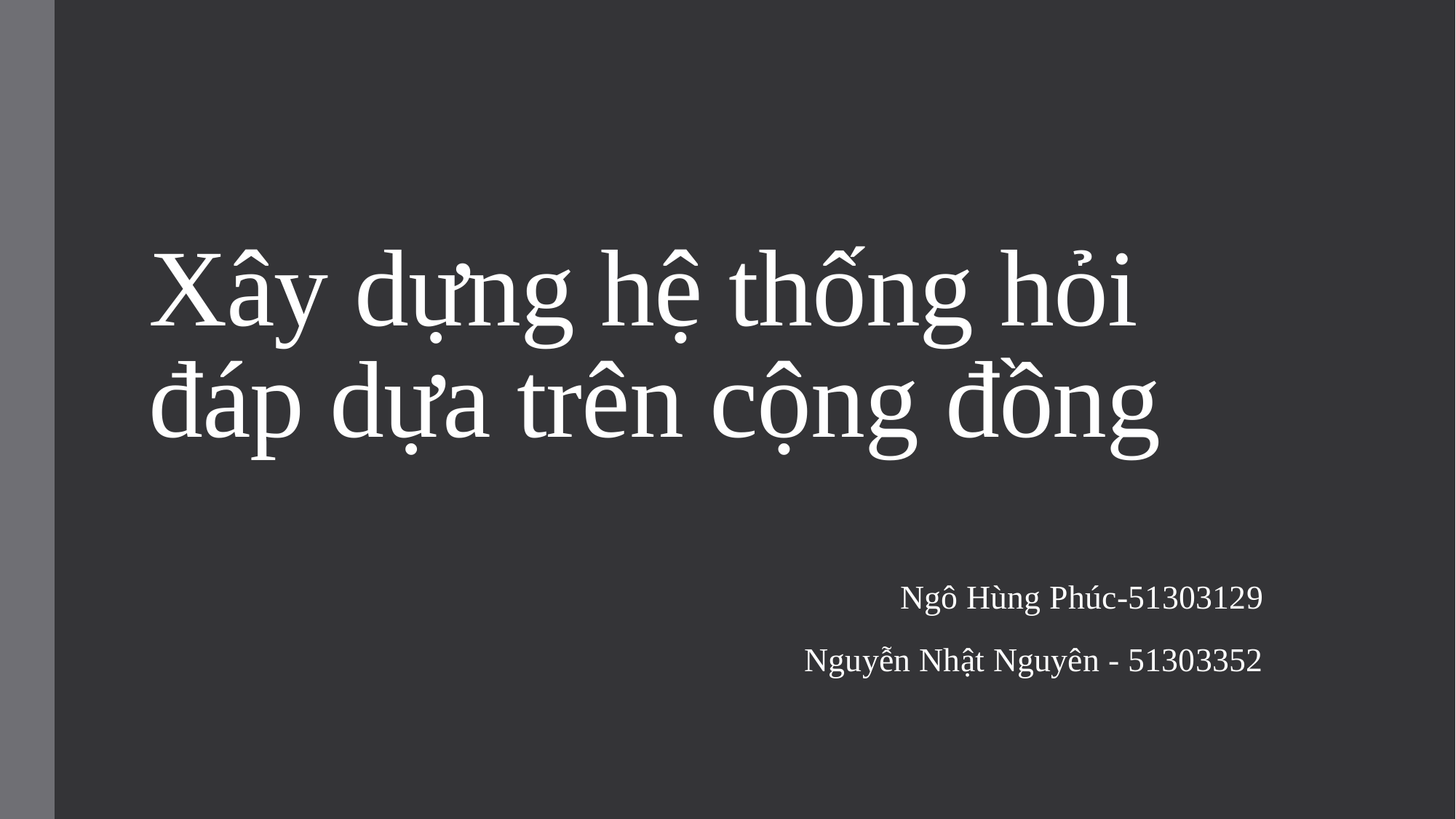

# Xây dựng hệ thống hỏi đáp dựa trên cộng đồng
Ngô Hùng Phúc-51303129
Nguyễn Nhật Nguyên - 51303352